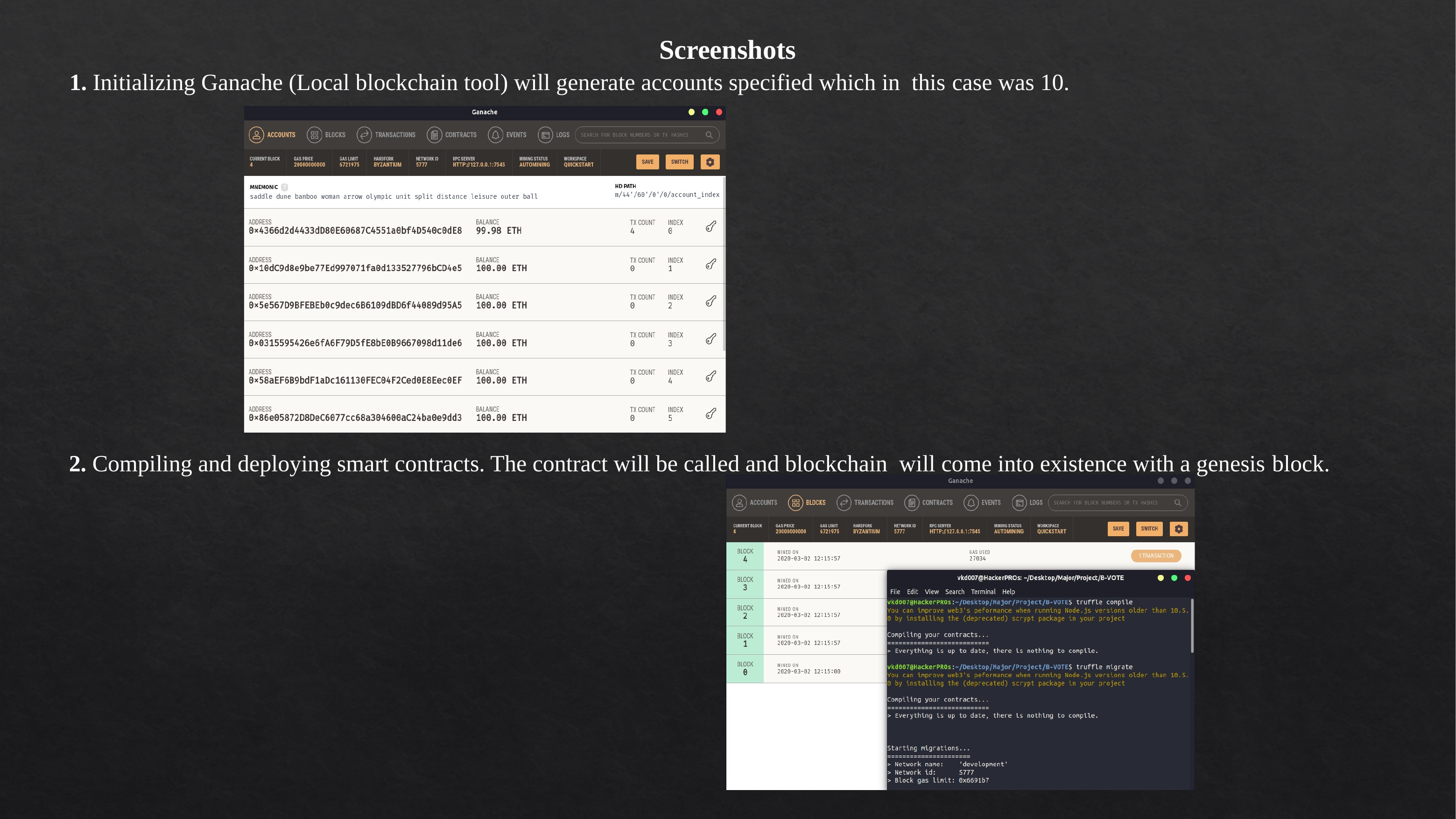

Screenshots
1. Initializing Ganache (Local blockchain tool) will generate accounts specified which in  this case was 10.

2. Compiling and deploying smart contracts. The contract will be called and blockchain  will come into existence with a genesis block.